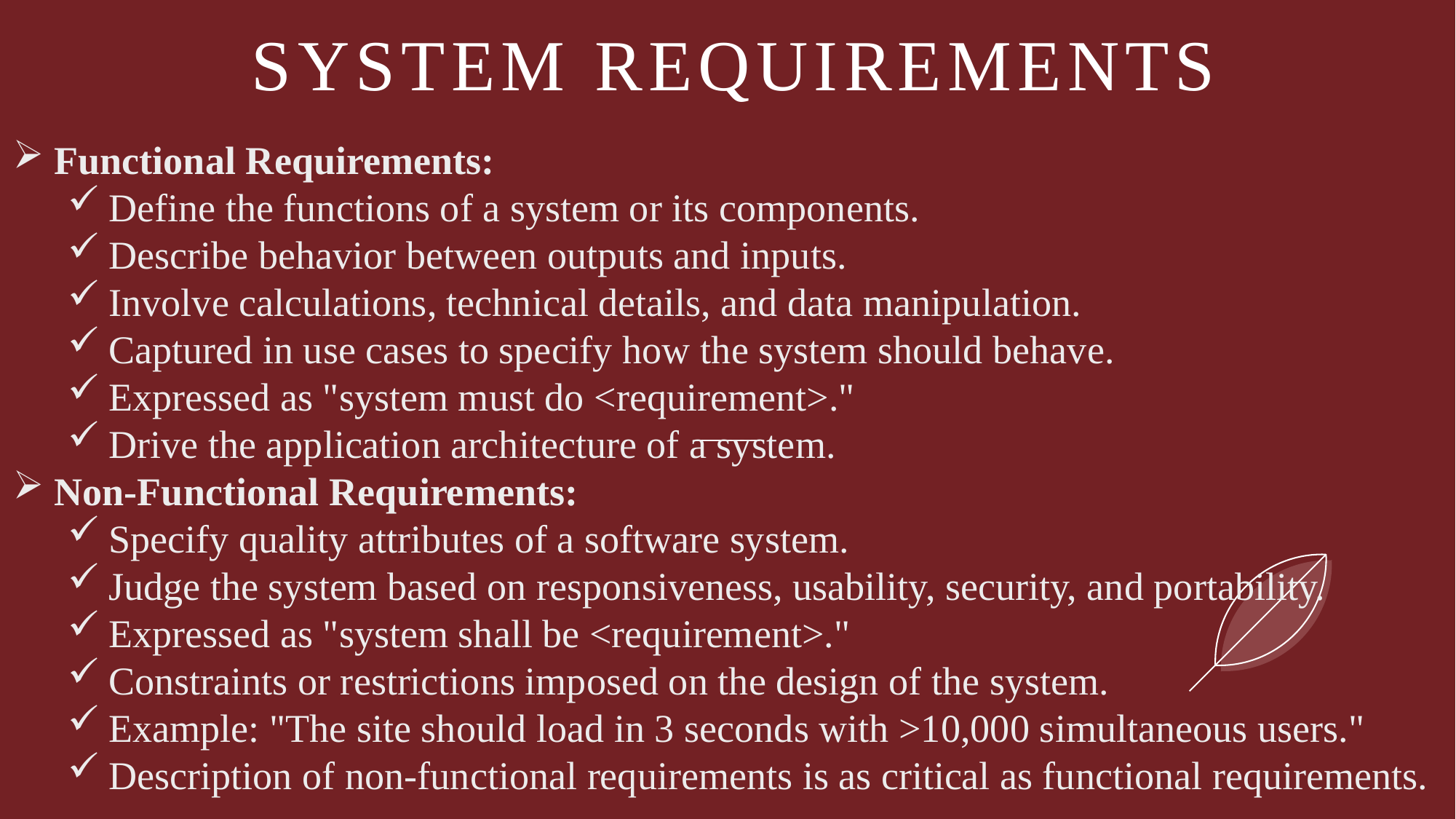

# System REQUIREMENTS
Functional Requirements:
Define the functions of a system or its components.
Describe behavior between outputs and inputs.
Involve calculations, technical details, and data manipulation.
Captured in use cases to specify how the system should behave.
Expressed as "system must do <requirement>."
Drive the application architecture of a system.
Non-Functional Requirements:
Specify quality attributes of a software system.
Judge the system based on responsiveness, usability, security, and portability.
Expressed as "system shall be <requirement>."
Constraints or restrictions imposed on the design of the system.
Example: "The site should load in 3 seconds with >10,000 simultaneous users."
Description of non-functional requirements is as critical as functional requirements.